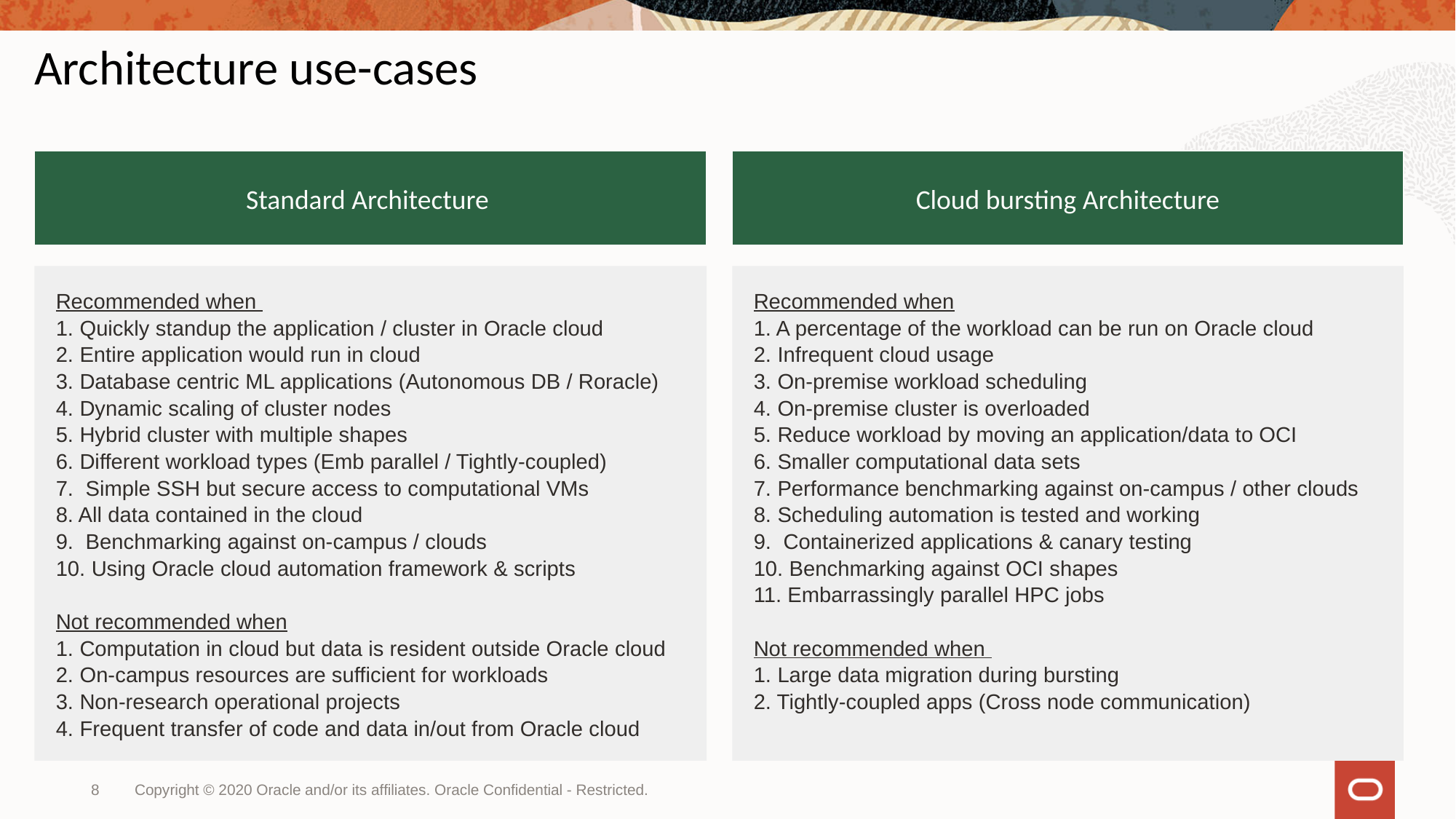

Architecture use-cases
Cloud bursting Architecture
Standard Architecture
Recommended when
1. A percentage of the workload can be run on Oracle cloud
2. Infrequent cloud usage
3. On-premise workload scheduling
4. On-premise cluster is overloaded
5. Reduce workload by moving an application/data to OCI
6. Smaller computational data sets
7. Performance benchmarking against on-campus / other clouds
8. Scheduling automation is tested and working
9.  Containerized applications & canary testing
10. Benchmarking against OCI shapes
11. Embarrassingly parallel HPC jobs

Not recommended when
1. Large data migration during bursting
2. Tightly-coupled apps (Cross node communication)

Recommended when
1. Quickly standup the application / cluster in Oracle cloud
2. Entire application would run in cloud
3. Database centric ML applications (Autonomous DB / Roracle)
4. Dynamic scaling of cluster nodes
5. Hybrid cluster with multiple shapes
6. Different workload types (Emb parallel / Tightly-coupled)
7.  Simple SSH but secure access to computational VMs
8. All data contained in the cloud
9.  Benchmarking against on-campus / clouds
10. Using Oracle cloud automation framework & scripts

Not recommended when
1. Computation in cloud but data is resident outside Oracle cloud
2. On-campus resources are sufficient for workloads
3. Non-research operational projects
4. Frequent transfer of code and data in/out from Oracle cloud
8
Copyright © 2020 Oracle and/or its affiliates. Oracle Confidential - Restricted.